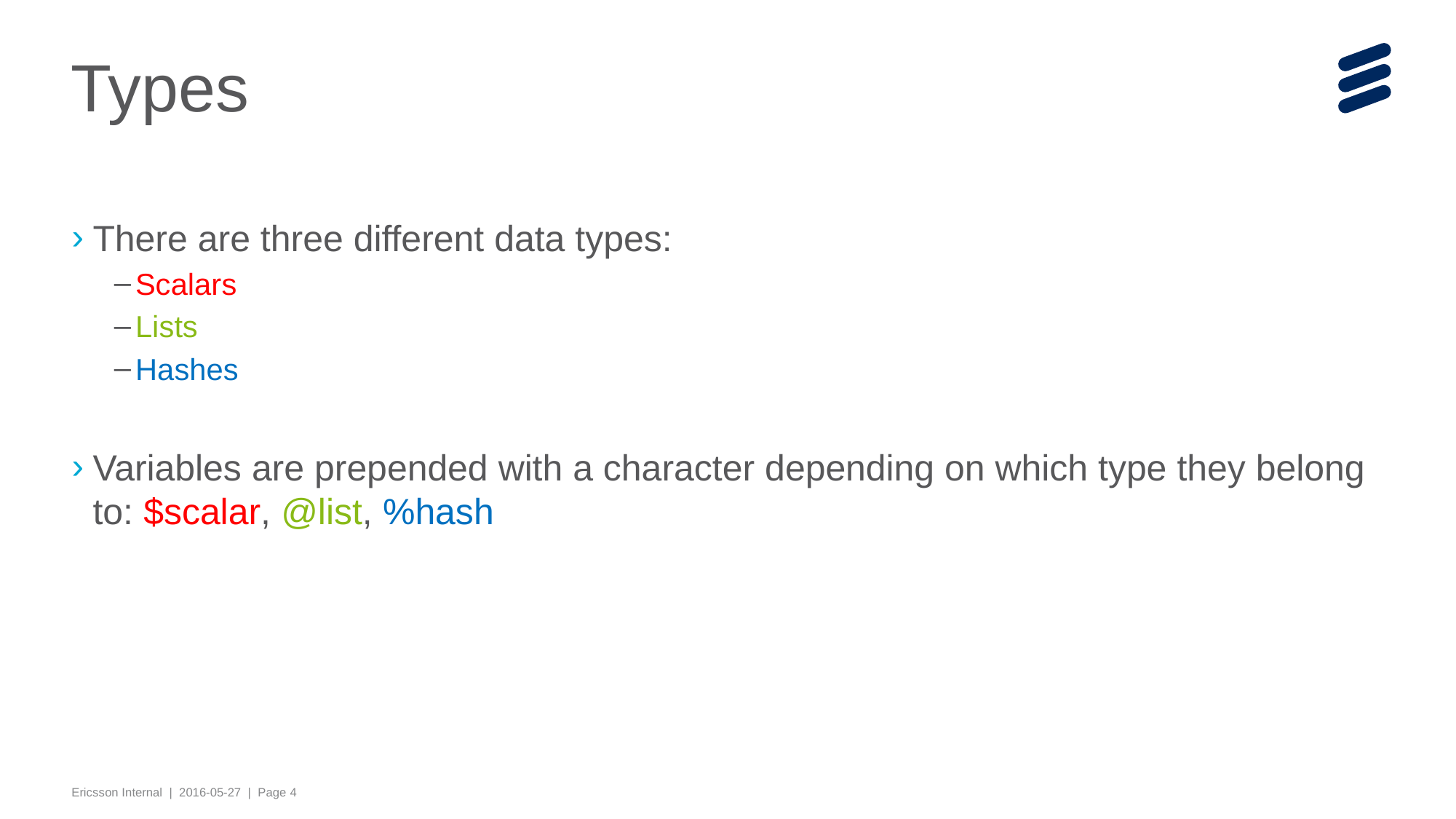

# Types
There are three different data types:
Scalars
Lists
Hashes

Variables are prepended with a character depending on which type they belong to: $scalar, @list, %hash